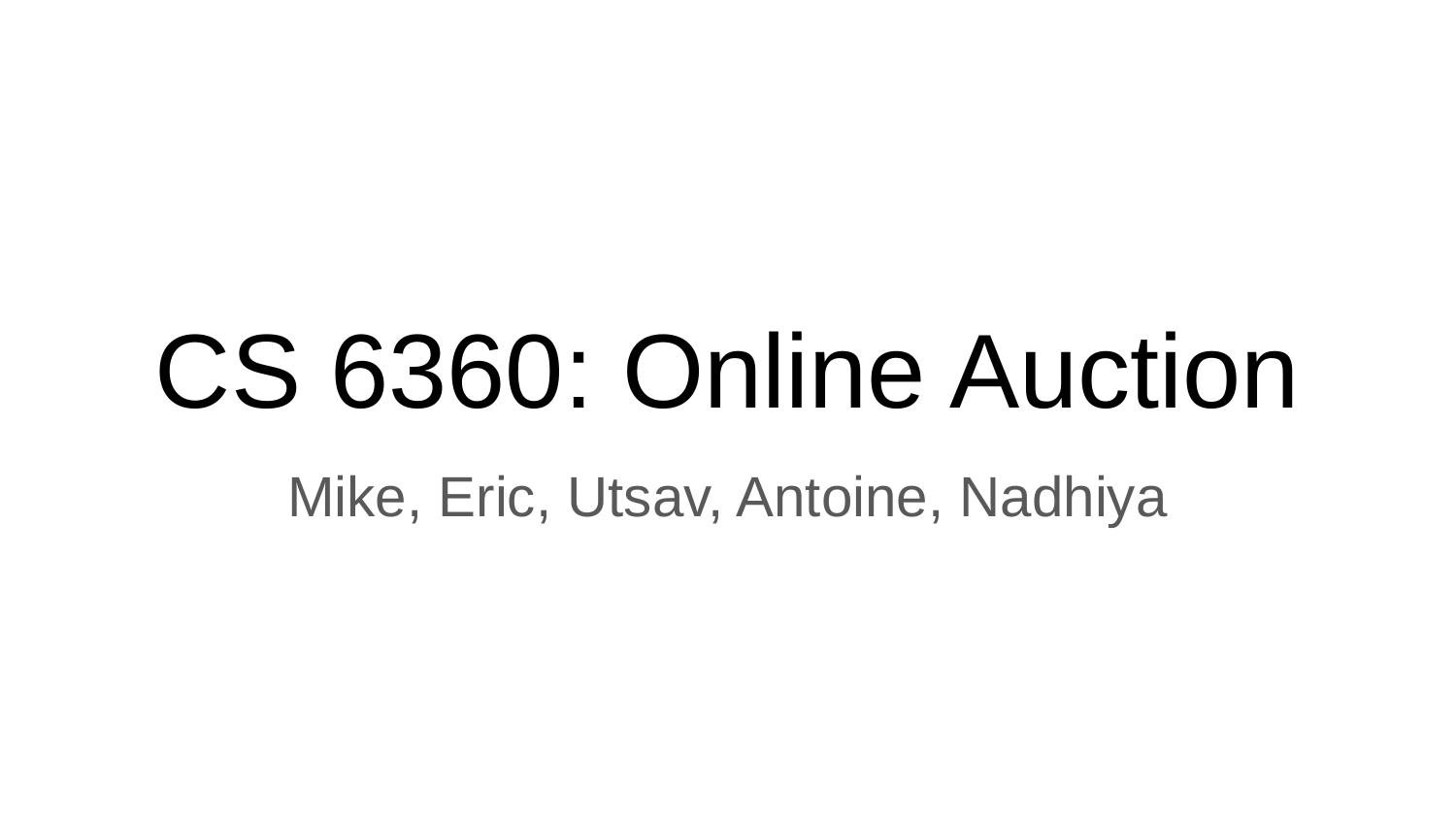

# CS 6360: Online Auction
Mike, Eric, Utsav, Antoine, Nadhiya